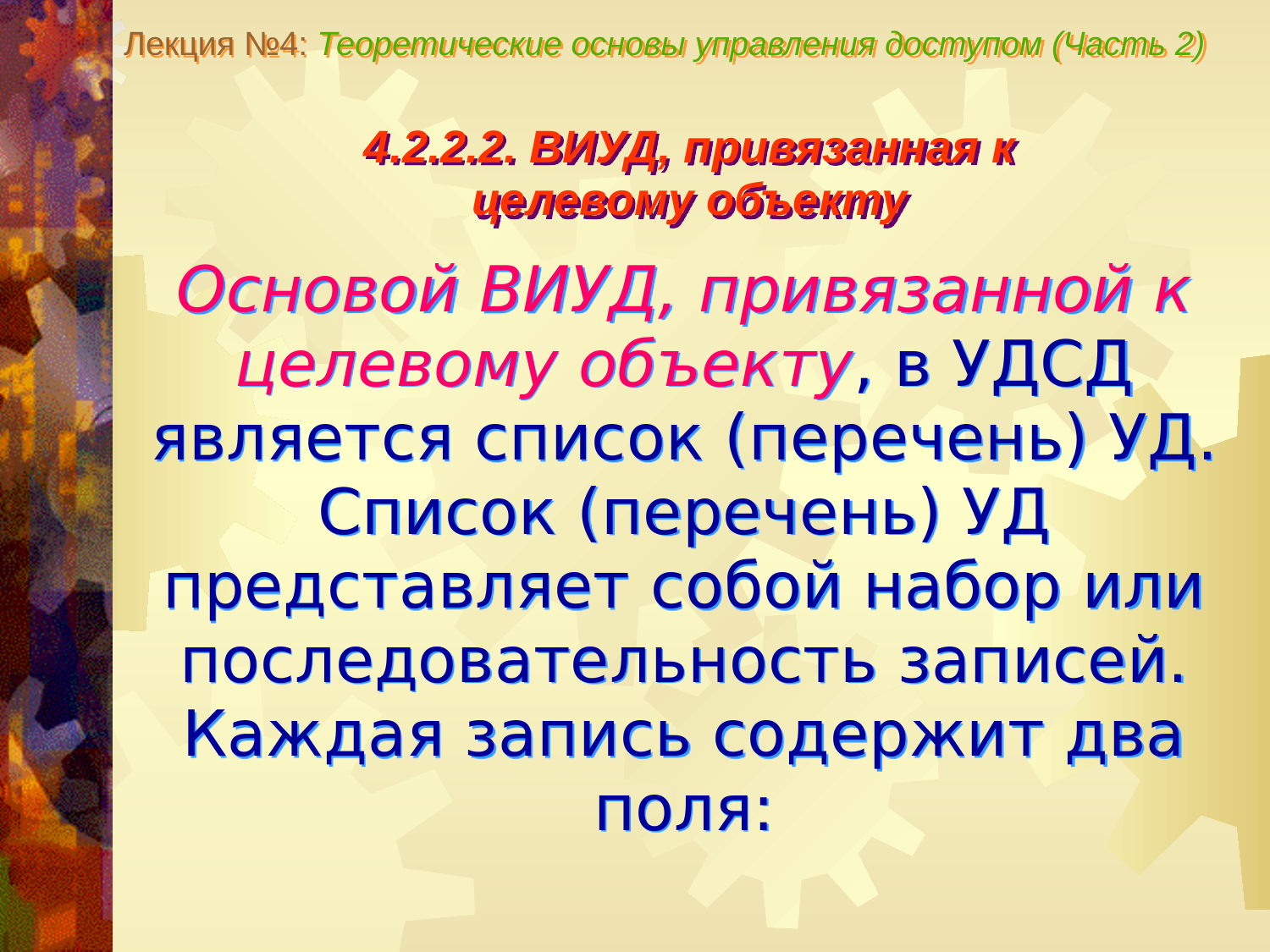

Лекция №4: Теоретические основы управления доступом (Часть 2)
4.2.2.2. ВИУД, привязанная к
целевому объекту
Основой ВИУД, привязанной к целевому объекту, в УДСД является список (перечень) УД. Список (перечень) УД представляет собой набор или последовательность записей. Каждая запись содержит два поля: